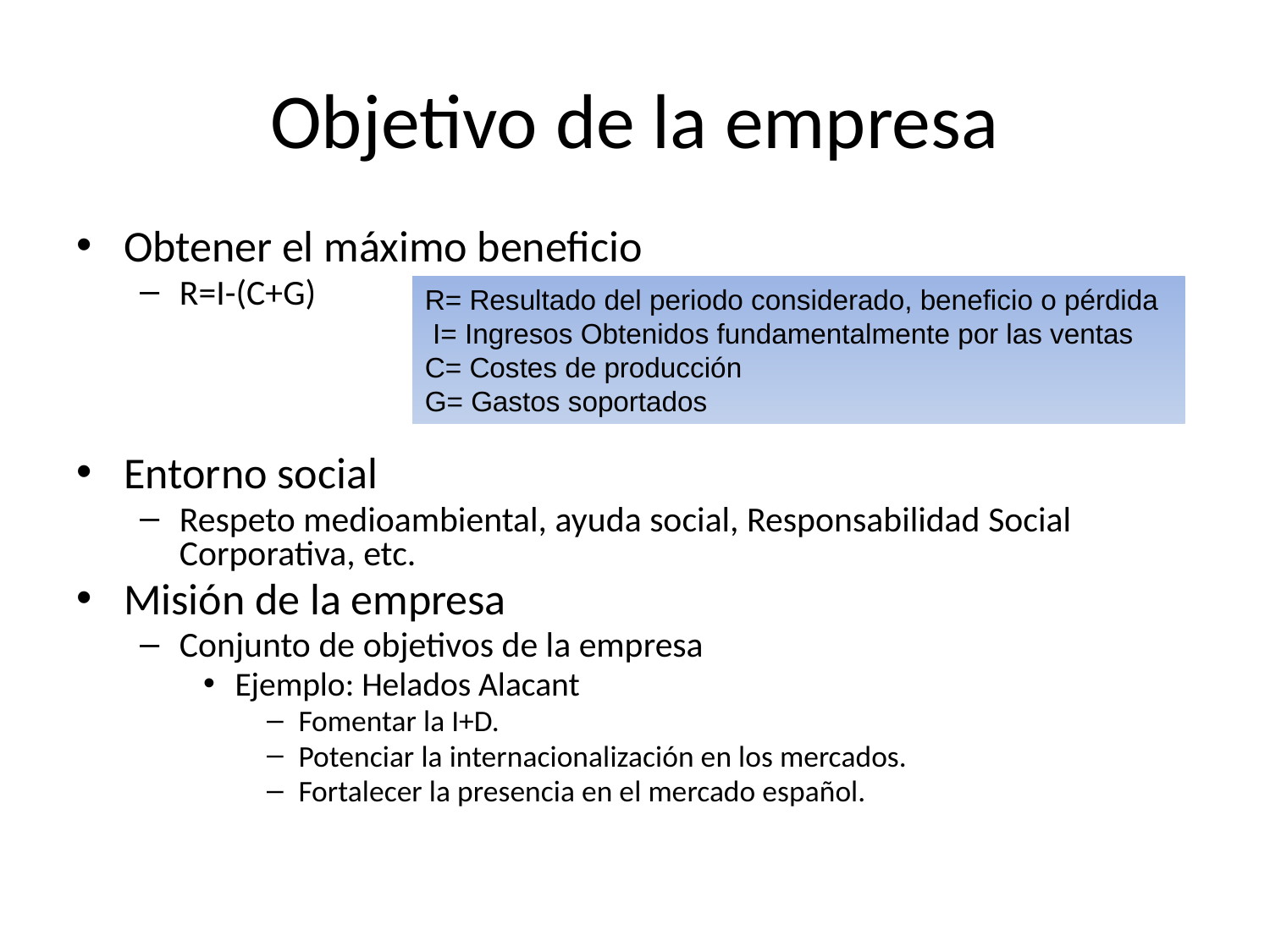

# Objetivo de la empresa
Obtener el máximo beneficio
R=I-(C+G)

Entorno social
Respeto medioambiental, ayuda social, Responsabilidad Social Corporativa, etc.
Misión de la empresa
Conjunto de objetivos de la empresa
Ejemplo: Helados Alacant
Fomentar la I+D.
Potenciar la internacionalización en los mercados.
Fortalecer la presencia en el mercado español.

R= Resultado del periodo considerado, beneficio o pérdida
 I= Ingresos Obtenidos fundamentalmente por las ventas
C= Costes de producción
G= Gastos soportados